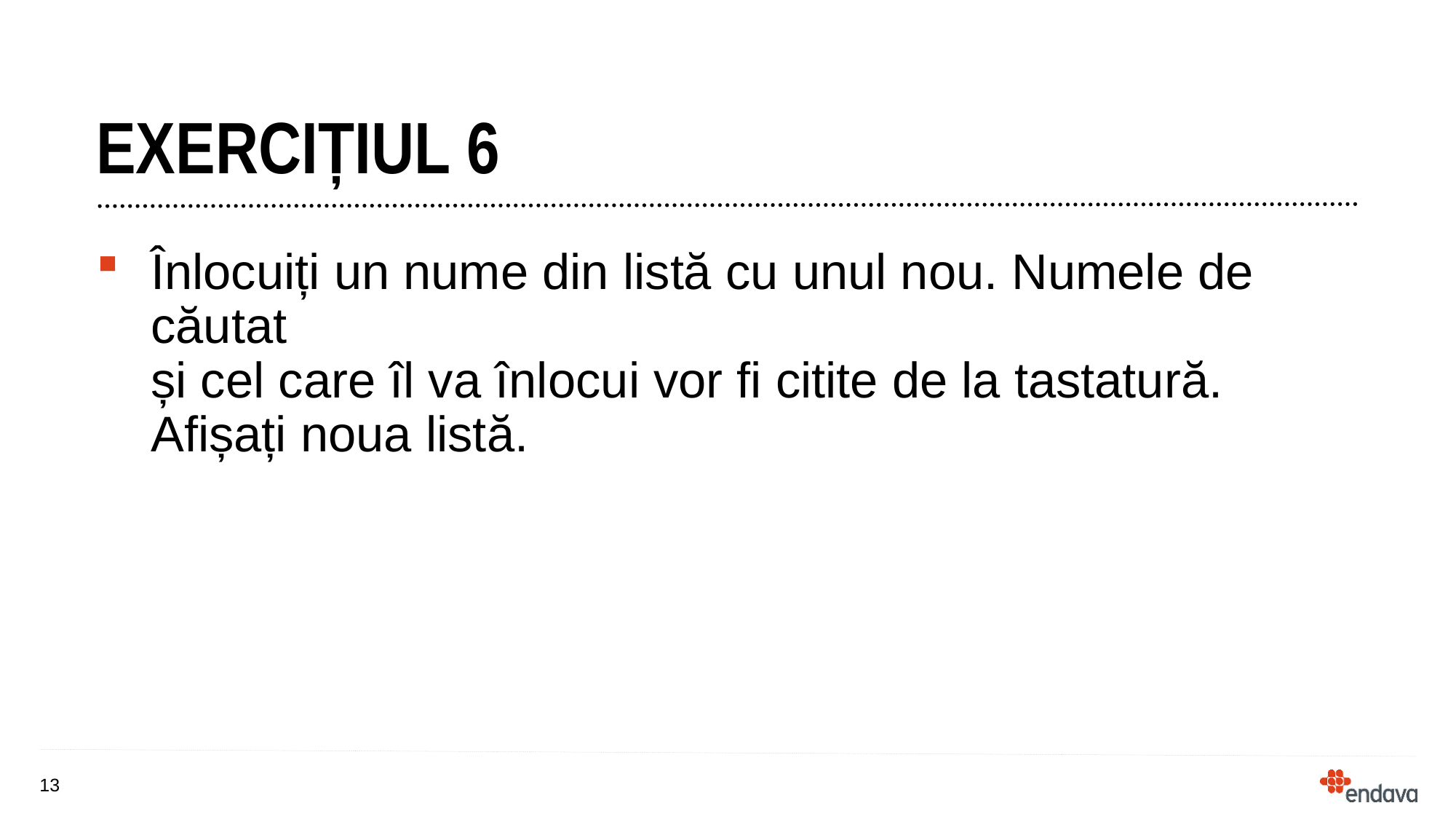

# EXERCIȚIUL 6
Înlocuiți un nume din listă cu unul nou. Numele de căutat
și cel care îl va înlocui vor fi citite de la tastatură.
Afișați noua listă.